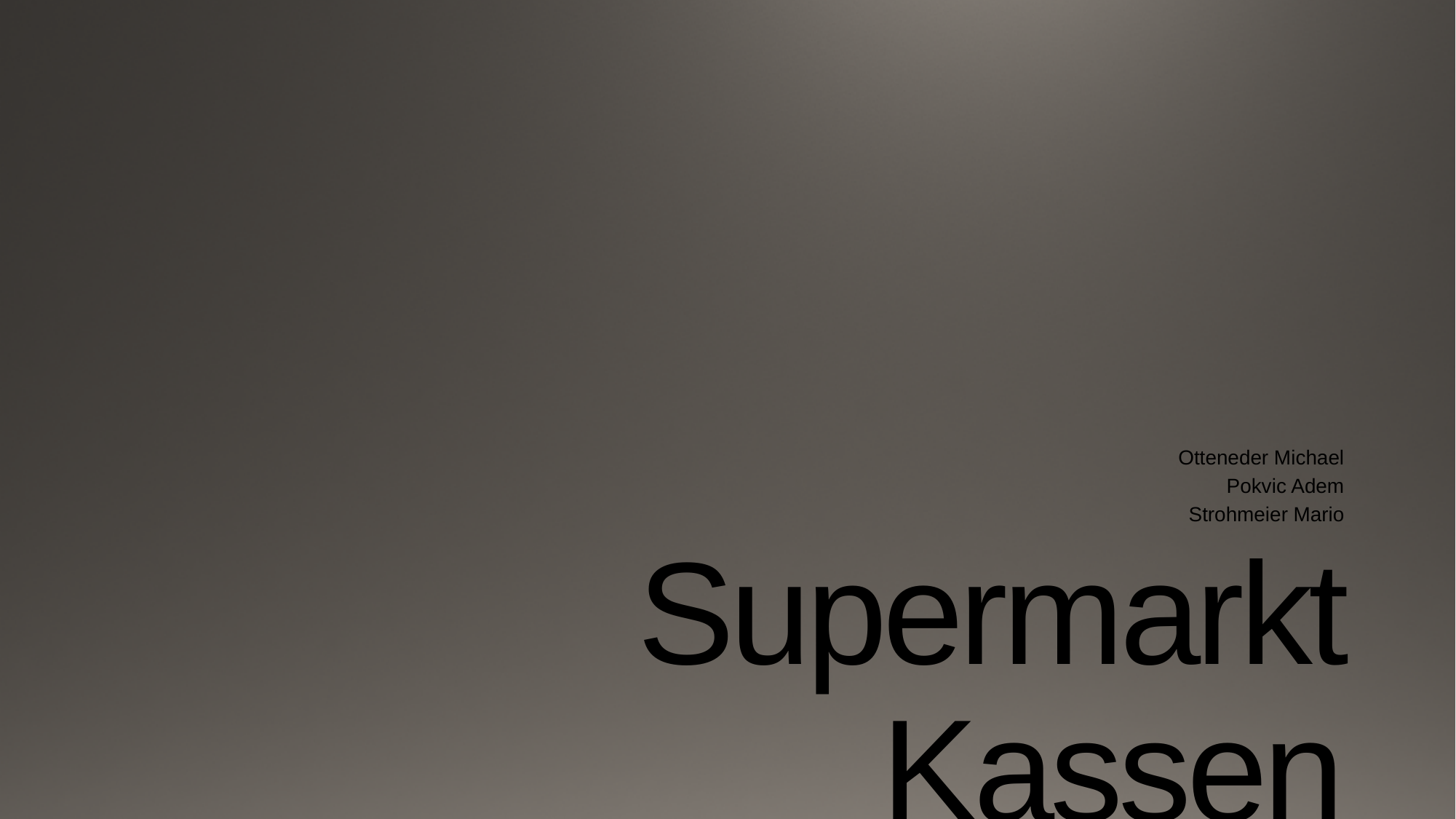

Otteneder Michael
Pokvic Adem
Strohmeier Mario
# Supermarkt Kassen